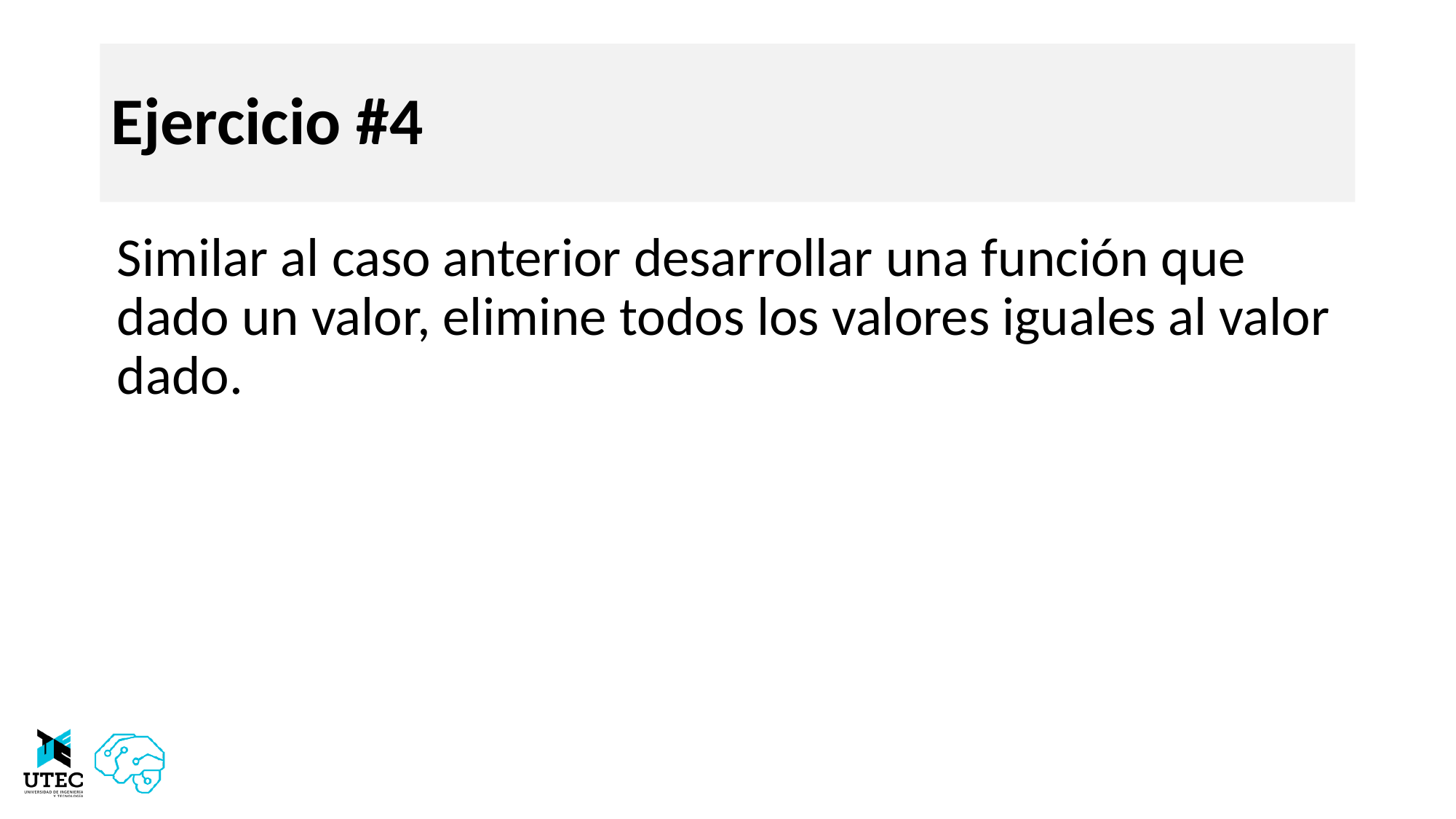

# Ejercicio #4
Similar al caso anterior desarrollar una función que dado un valor, elimine todos los valores iguales al valor dado.